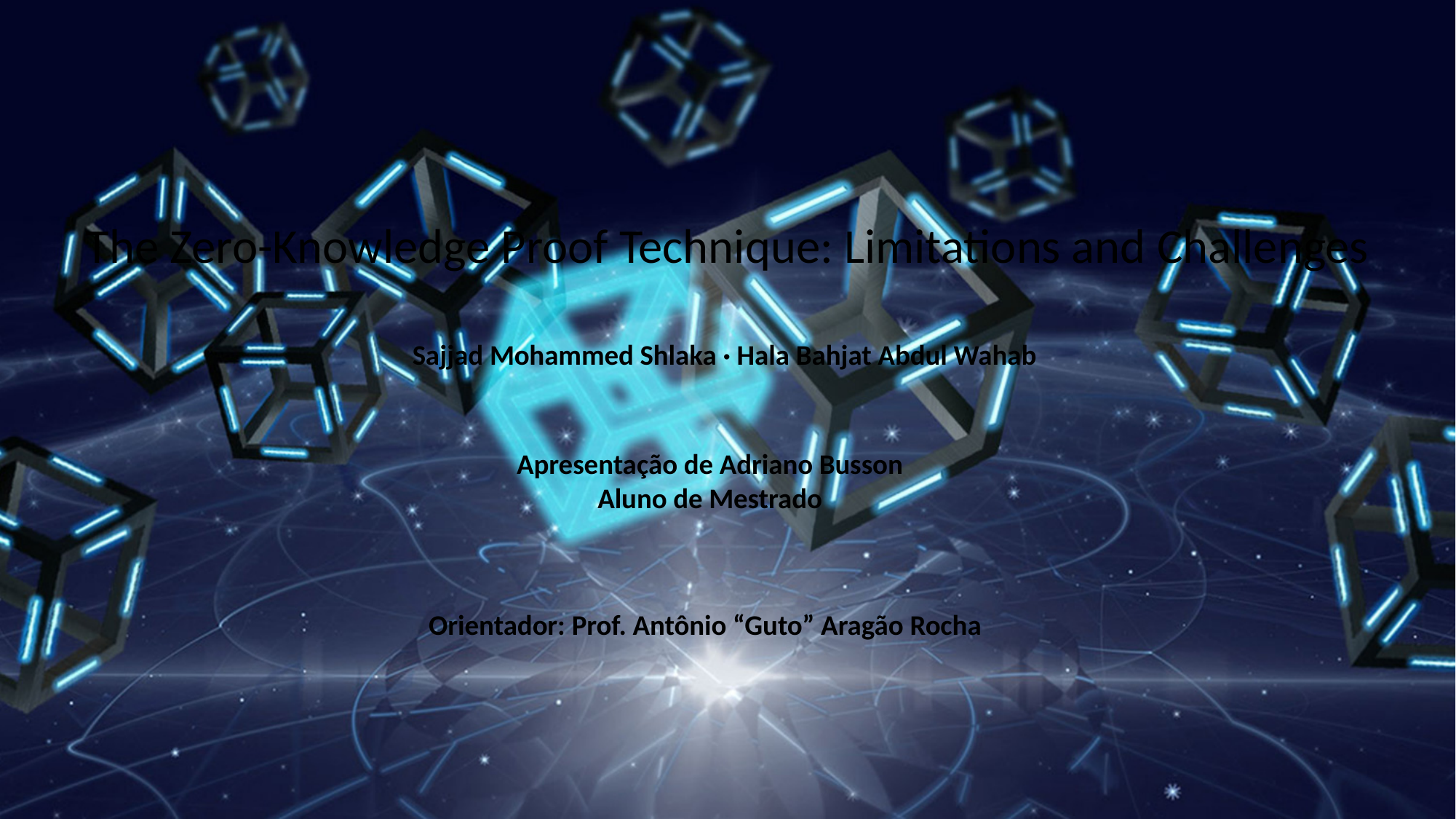

The Zero-Knowledge Proof Technique: Limitations and Challenges
Sajjad Mohammed Shlaka · Hala Bahjat Abdul Wahab
Apresentação de Adriano Busson
Aluno de Mestrado
Orientador: Prof. Antônio “Guto” Aragão Rocha